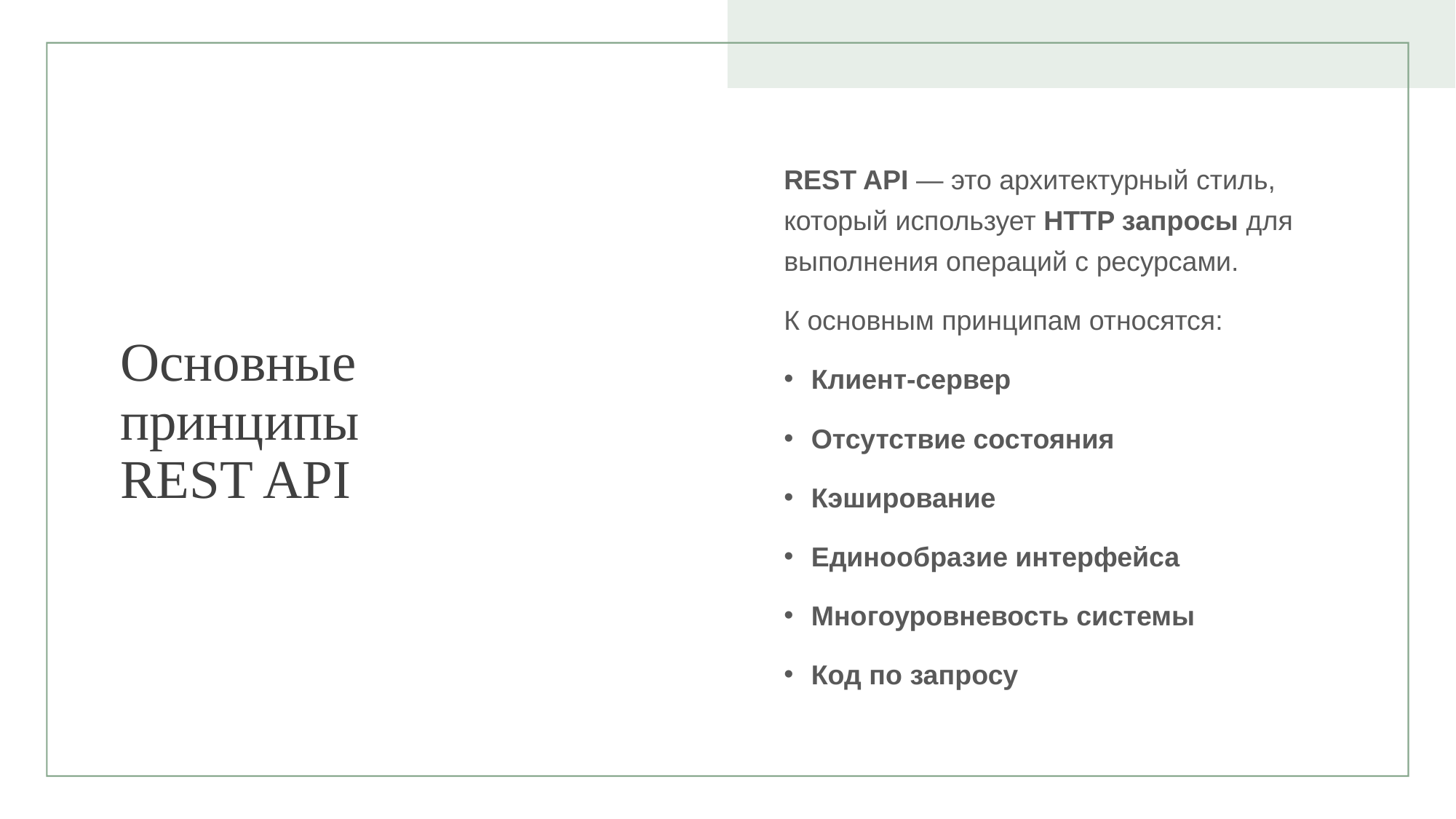

# Основные принципы        REST API
REST API — это архитектурный стиль, который использует HTTP запросы для выполнения операций с ресурсами.
К основным принципам относятся:
Клиент-сервер
Отсутствие состояния
Кэширование
Единообразие интерфейса
Многоуровневость системы
Код по запросу